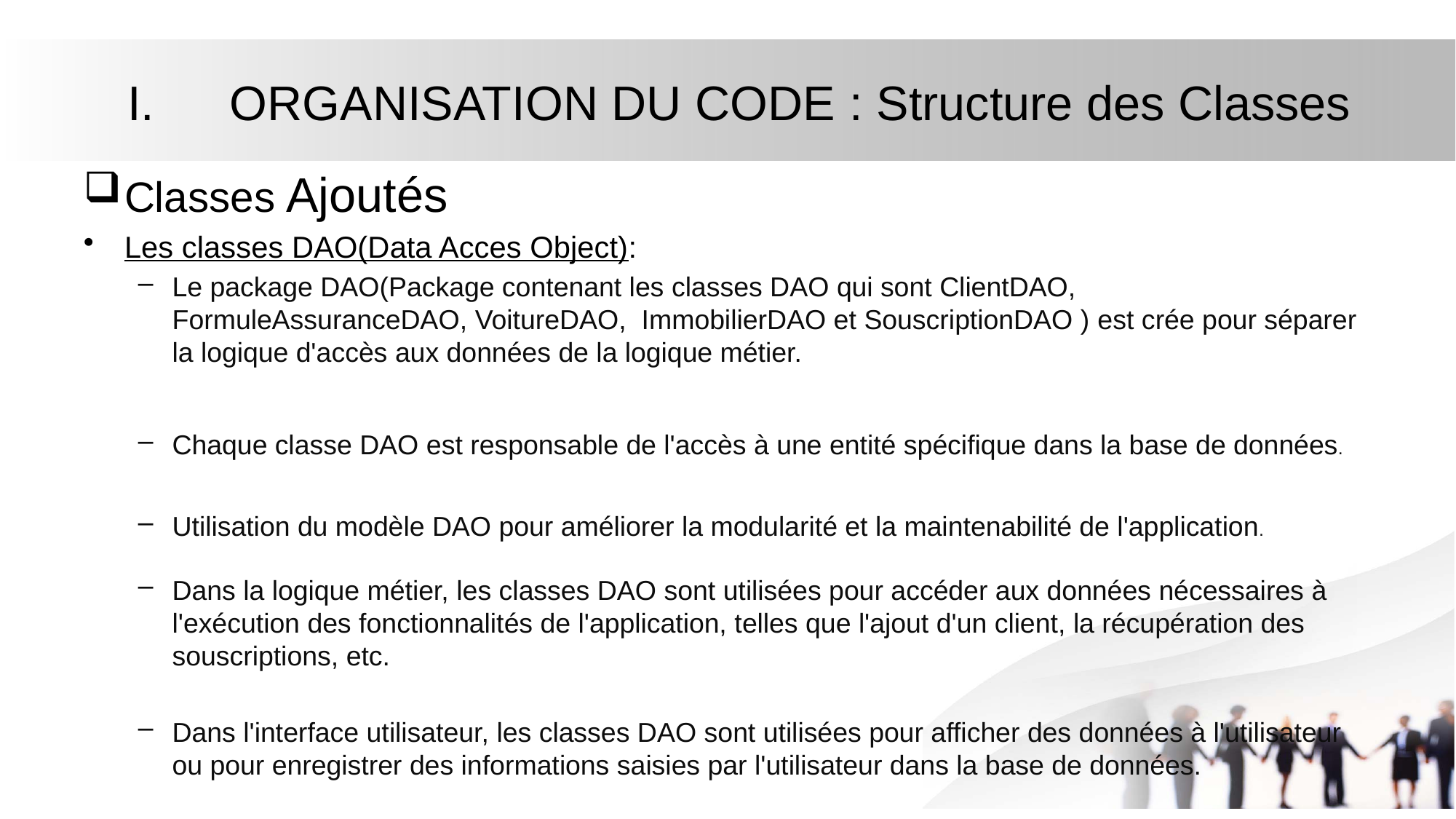

# ORGANISATION DU CODE : Structure des Classes
Classes Ajoutés
Les classes DAO(Data Acces Object):
Le package DAO(Package contenant les classes DAO qui sont ClientDAO, FormuleAssuranceDAO, VoitureDAO,  ImmobilierDAO et SouscriptionDAO ) est crée pour séparer la logique d'accès aux données de la logique métier.

Chaque classe DAO est responsable de l'accès à une entité spécifique dans la base de données.

Utilisation du modèle DAO pour améliorer la modularité et la maintenabilité de l'application.

Dans la logique métier, les classes DAO sont utilisées pour accéder aux données nécessaires à l'exécution des fonctionnalités de l'application, telles que l'ajout d'un client, la récupération des souscriptions, etc.

Dans l'interface utilisateur, les classes DAO sont utilisées pour afficher des données à l'utilisateur ou pour enregistrer des informations saisies par l'utilisateur dans la base de données.